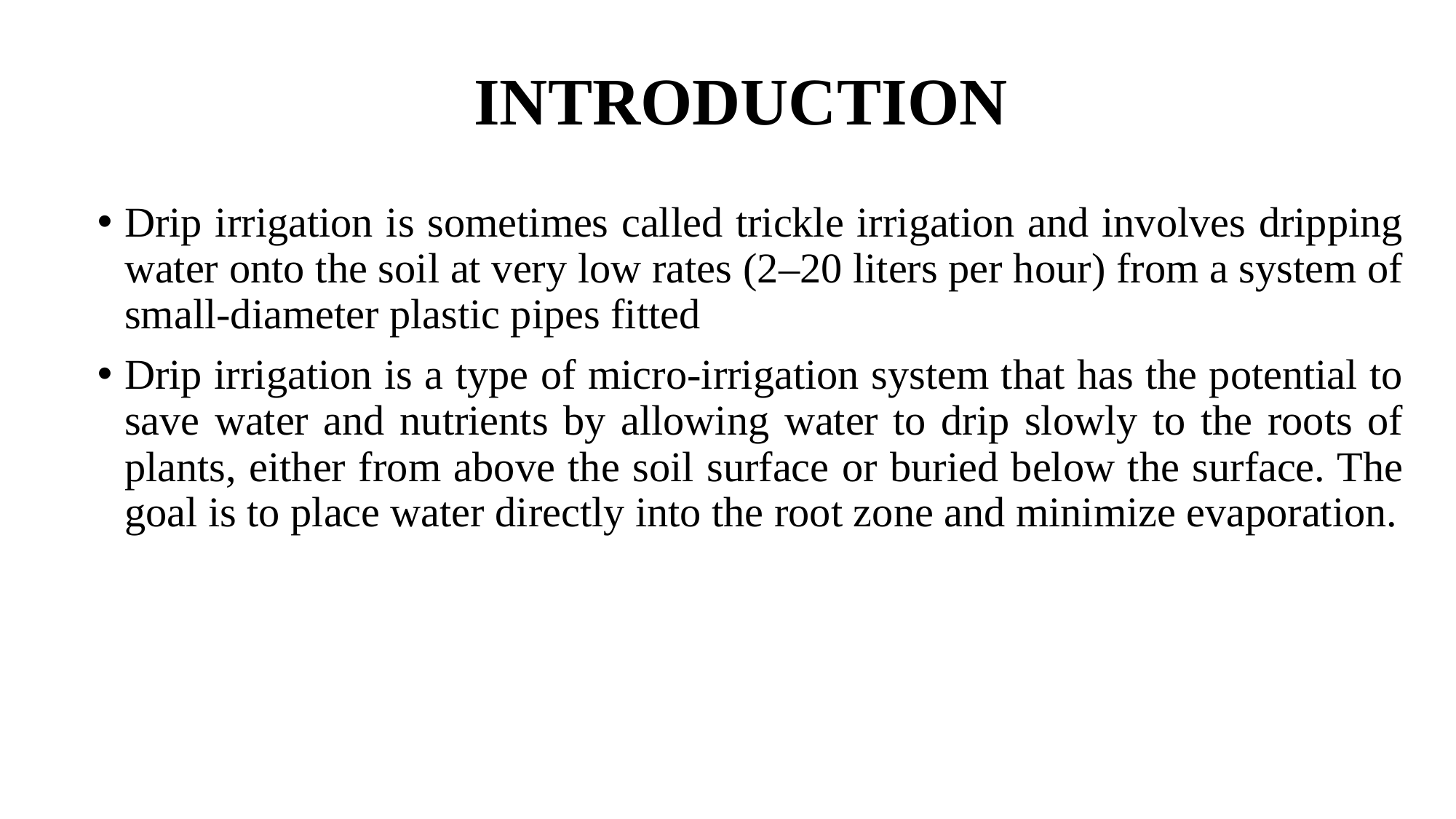

# INTRODUCTION
Drip irrigation is sometimes called trickle irrigation and involves dripping water onto the soil at very low rates (2–20 liters per hour) from a system of small-diameter plastic pipes fitted
Drip irrigation is a type of micro-irrigation system that has the potential to save water and nutrients by allowing water to drip slowly to the roots of plants, either from above the soil surface or buried below the surface. The goal is to place water directly into the root zone and minimize evaporation.